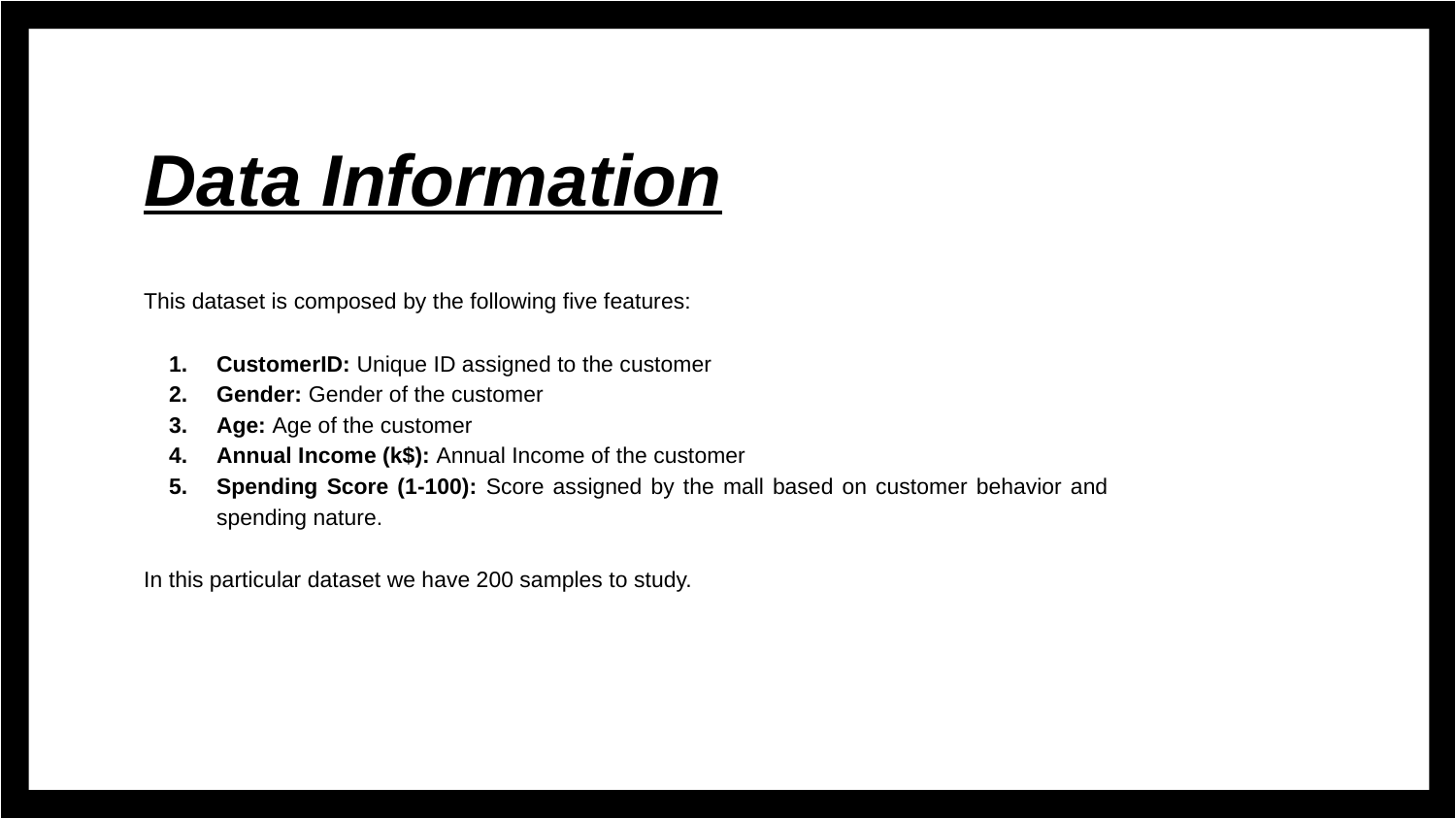

# Data Information
This dataset is composed by the following five features:
CustomerID: Unique ID assigned to the customer
Gender: Gender of the customer
Age: Age of the customer
Annual Income (k$): Annual Income of the customer
Spending Score (1-100): Score assigned by the mall based on customer behavior and spending nature.
In this particular dataset we have 200 samples to study.